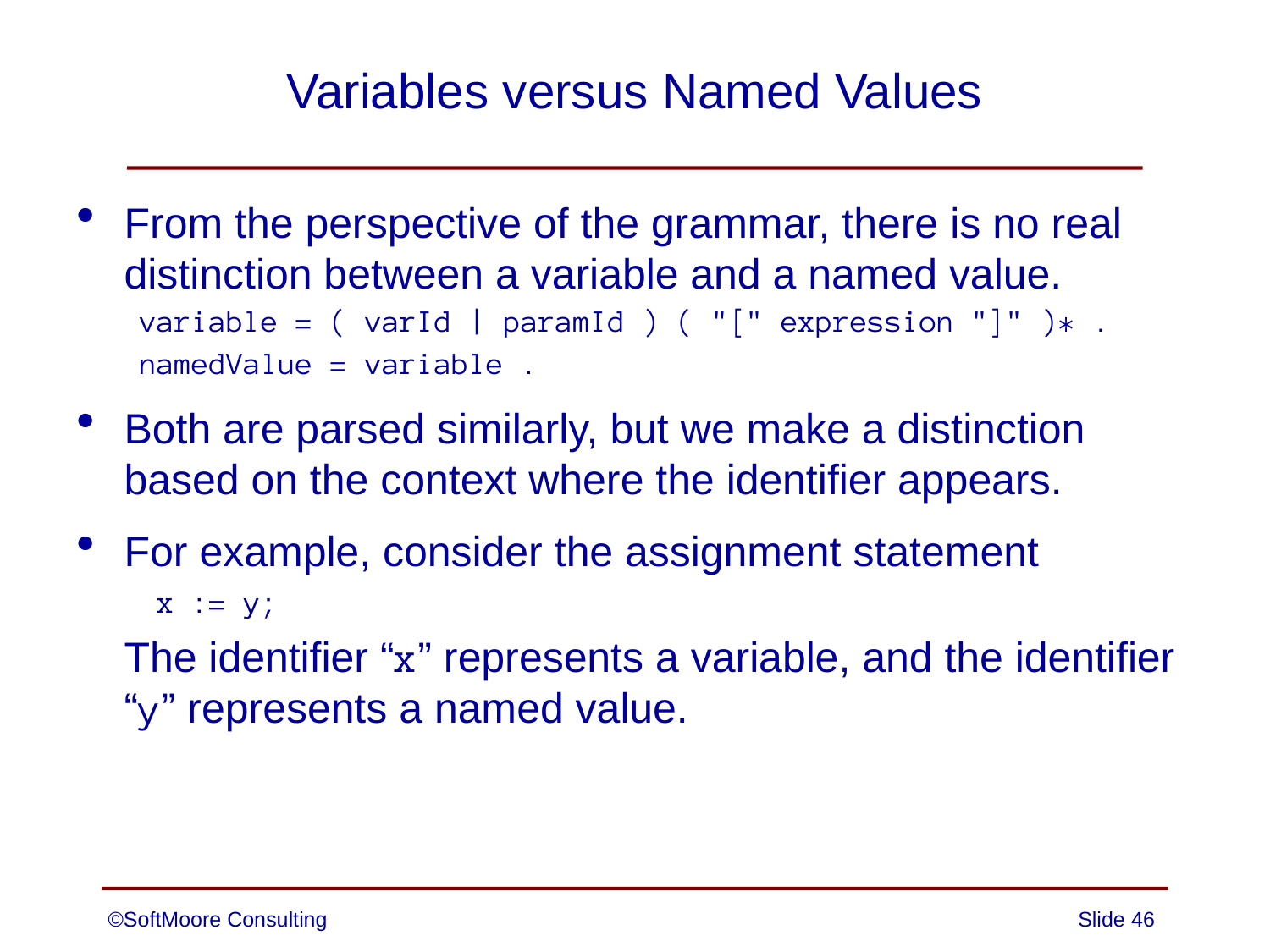

# Variables versus Named Values
From the perspective of the grammar, there is no real distinction between a variable and a named value.
variable = ( varId | paramId ) ( "[" expression "]" )* .
namedValue = variable .
Both are parsed similarly, but we make a distinction based on the context where the identifier appears.
For example, consider the assignment statement
 x := y;
	The identifier “x” represents a variable, and the identifier “y” represents a named value.
©SoftMoore Consulting
Slide 46